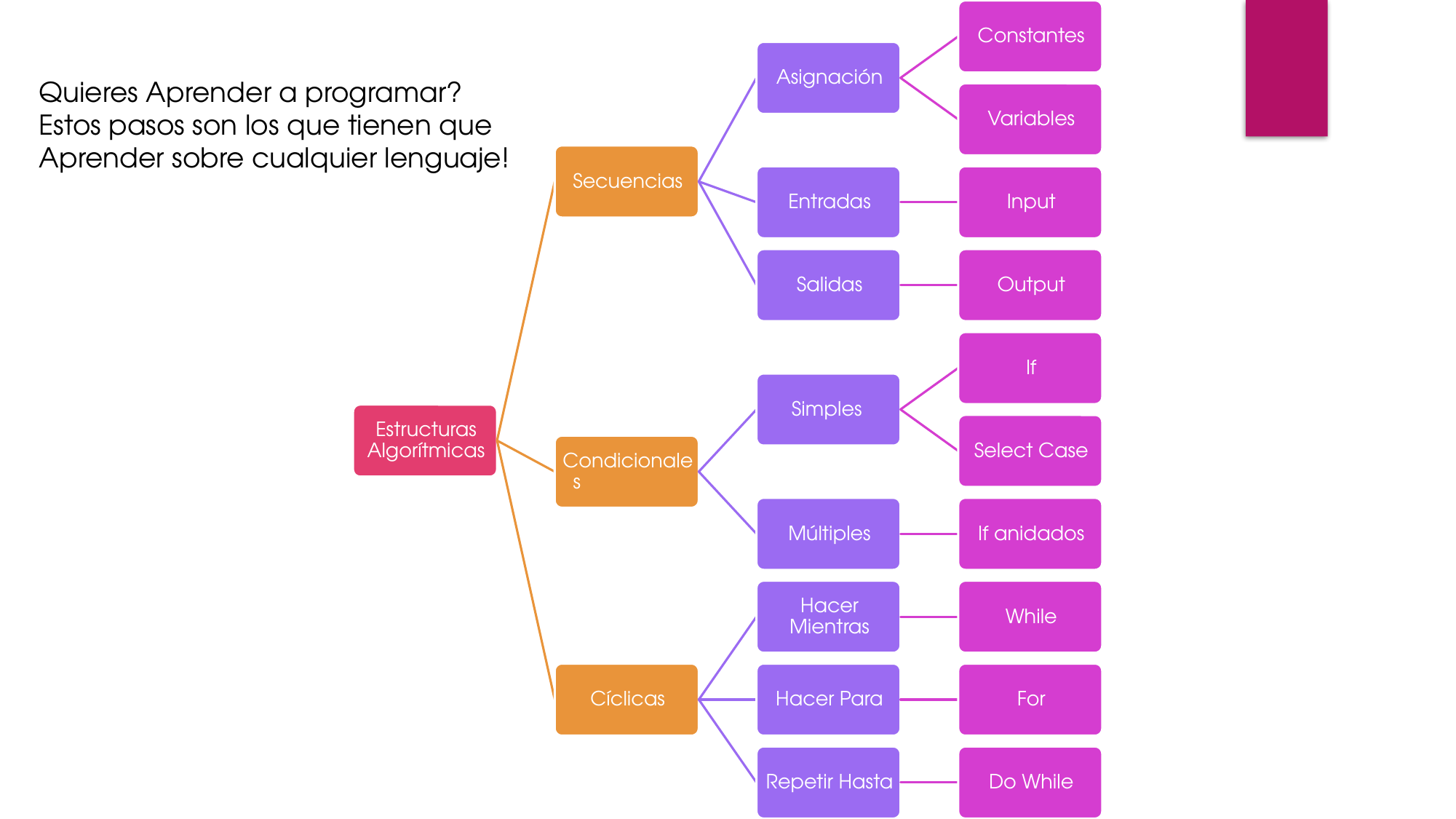

Estructuras Algorítmicas

Secuencias

Asignación

Constantes

Variables

Entradas

Input

Salidas

Output

Condicionales

Simples

If

Select Case

Múltiples

If anidados

Cíclicas

Hacer Mientras

While

Hacer Para

For

Repetir Hasta

Do While
Quieres Aprender a programar?
Estos pasos son los que tienen que
Aprender sobre cualquier lenguaje!